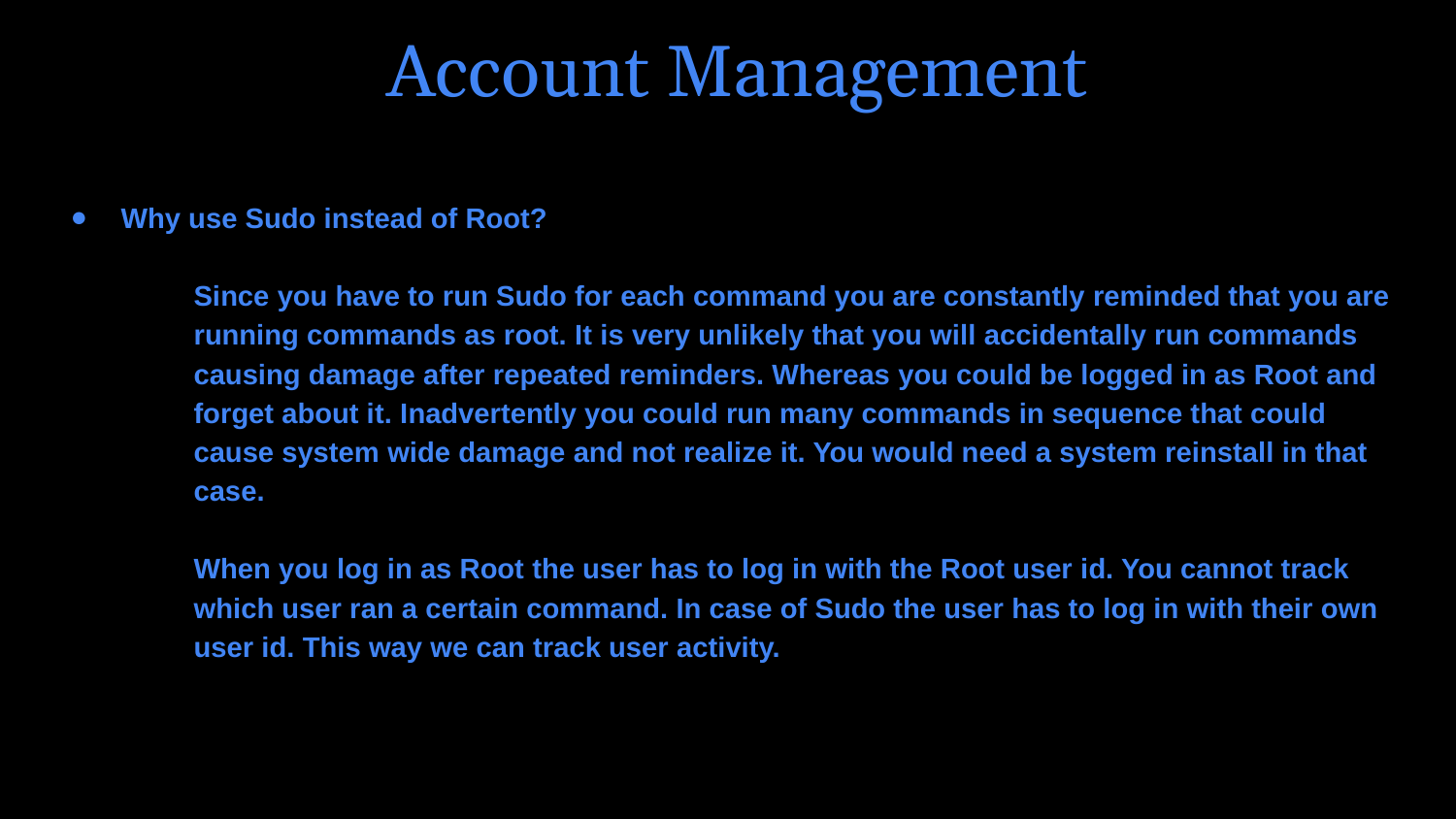

# Account Management

Why use Sudo instead of Root?

Since you have to run Sudo for each command you are constantly reminded that you are
running commands as root. It is very unlikely that you will accidentally run commands
causing damage after repeated reminders. Whereas you could be logged in as Root and
forget about it. Inadvertently you could run many commands in sequence that could
cause system wide damage and not realize it. You would need a system reinstall in that
case.

When you log in as Root the user has to log in with the Root user id. You cannot track
which user ran a certain command. In case of Sudo the user has to log in with their own
user id. This way we can track user activity.